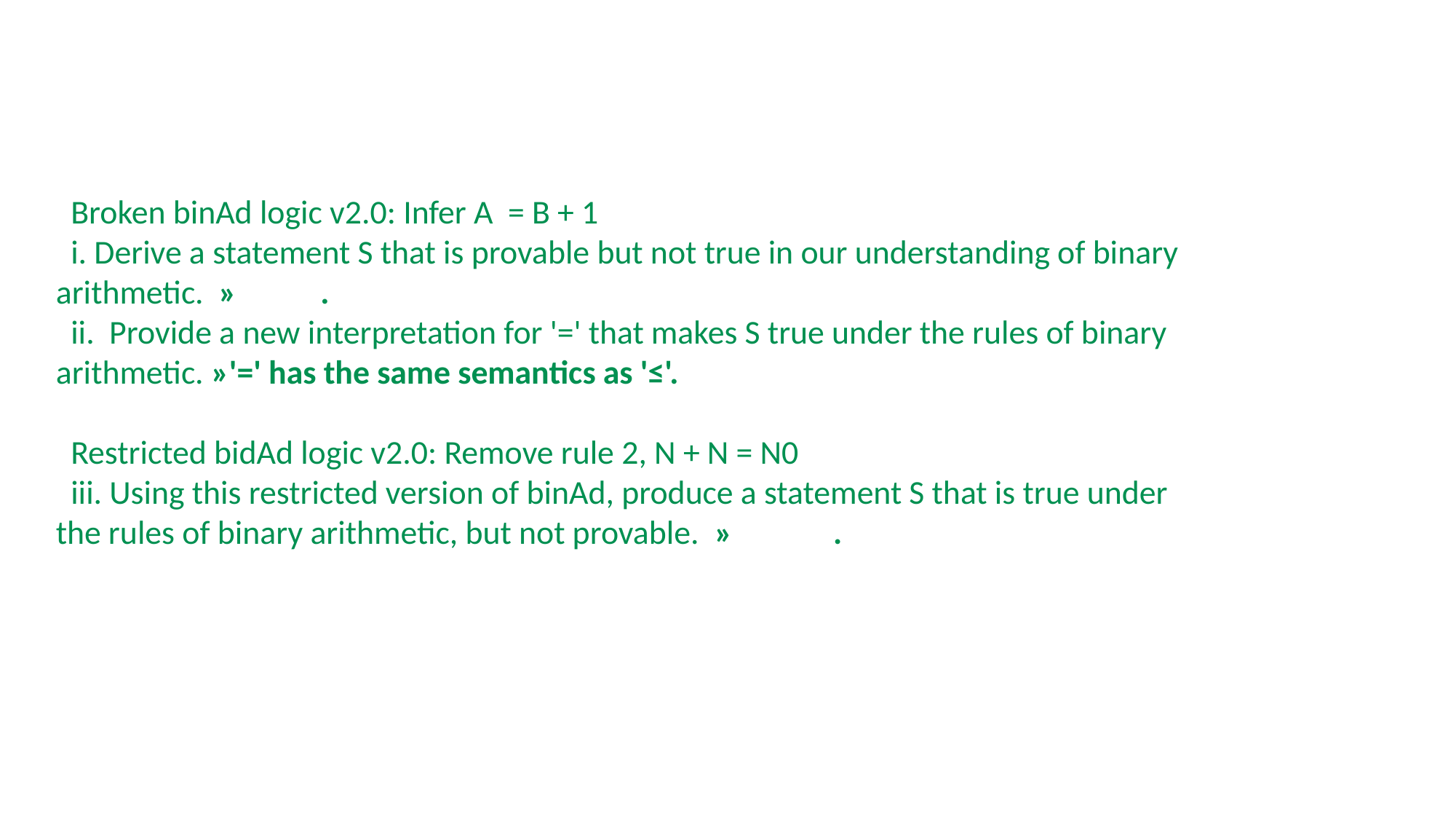

Broken binAd logic v2.0: Infer A  = B + 1
  i. Derive a statement S that is provable but not true in our understanding of binary arithmetic.  »1=1+1.
  ii.  Provide a new interpretation for '=' that makes S true under the rules of binary arithmetic. »'=' has the same semantics as '≤'.

  Restricted bidAd logic v2.0: Remove rule 2, N + N = N0
  iii. Using this restricted version of binAd, produce a statement S that is true under the rules of binary arithmetic, but not provable.  »1+1+10.